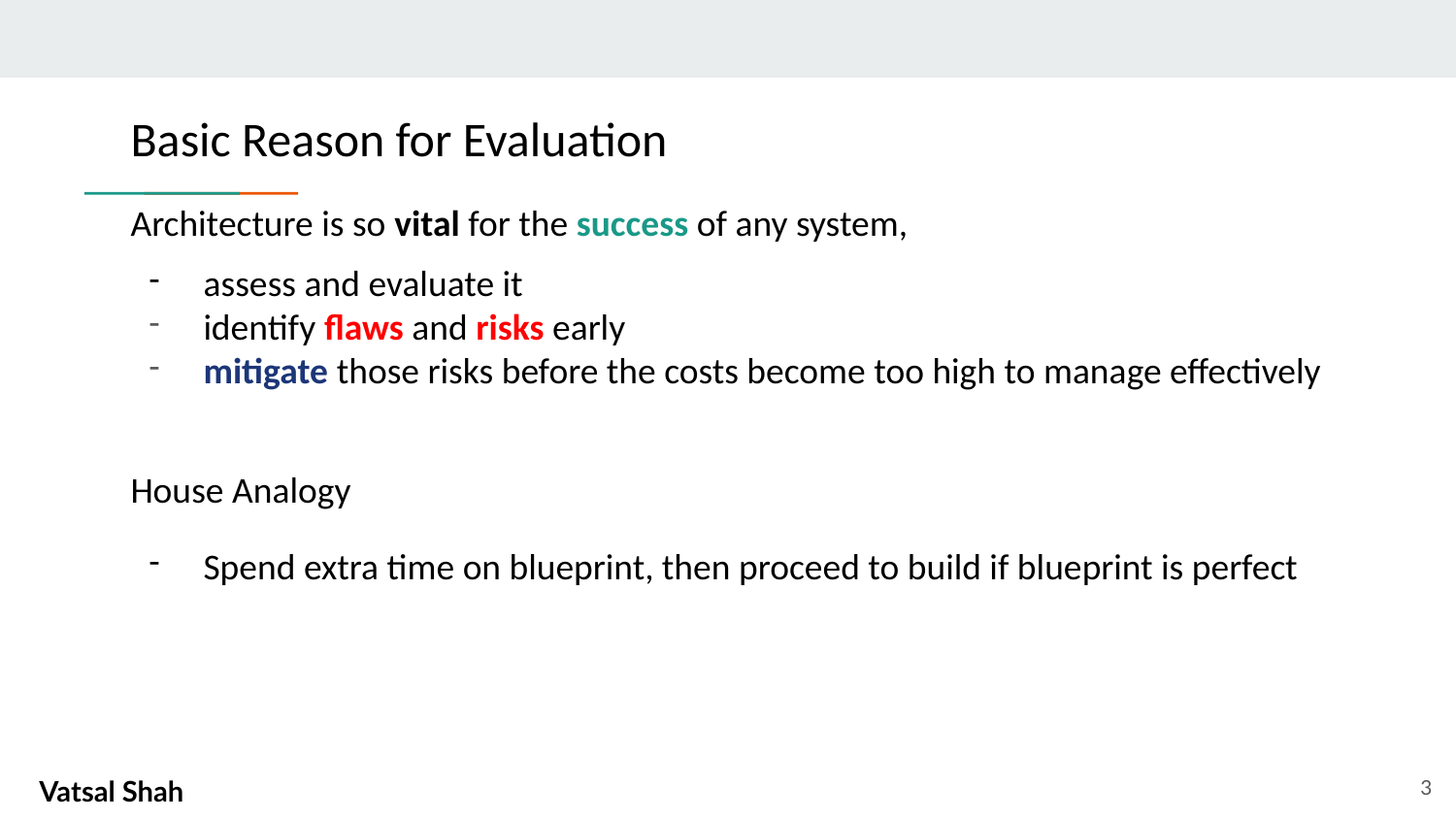

# Basic Reason for Evaluation
Architecture is so vital for the success of any system,
assess and evaluate it
identify flaws and risks early
mitigate those risks before the costs become too high to manage effectively

House Analogy
Spend extra time on blueprint, then proceed to build if blueprint is perfect
3
Vatsal Shah